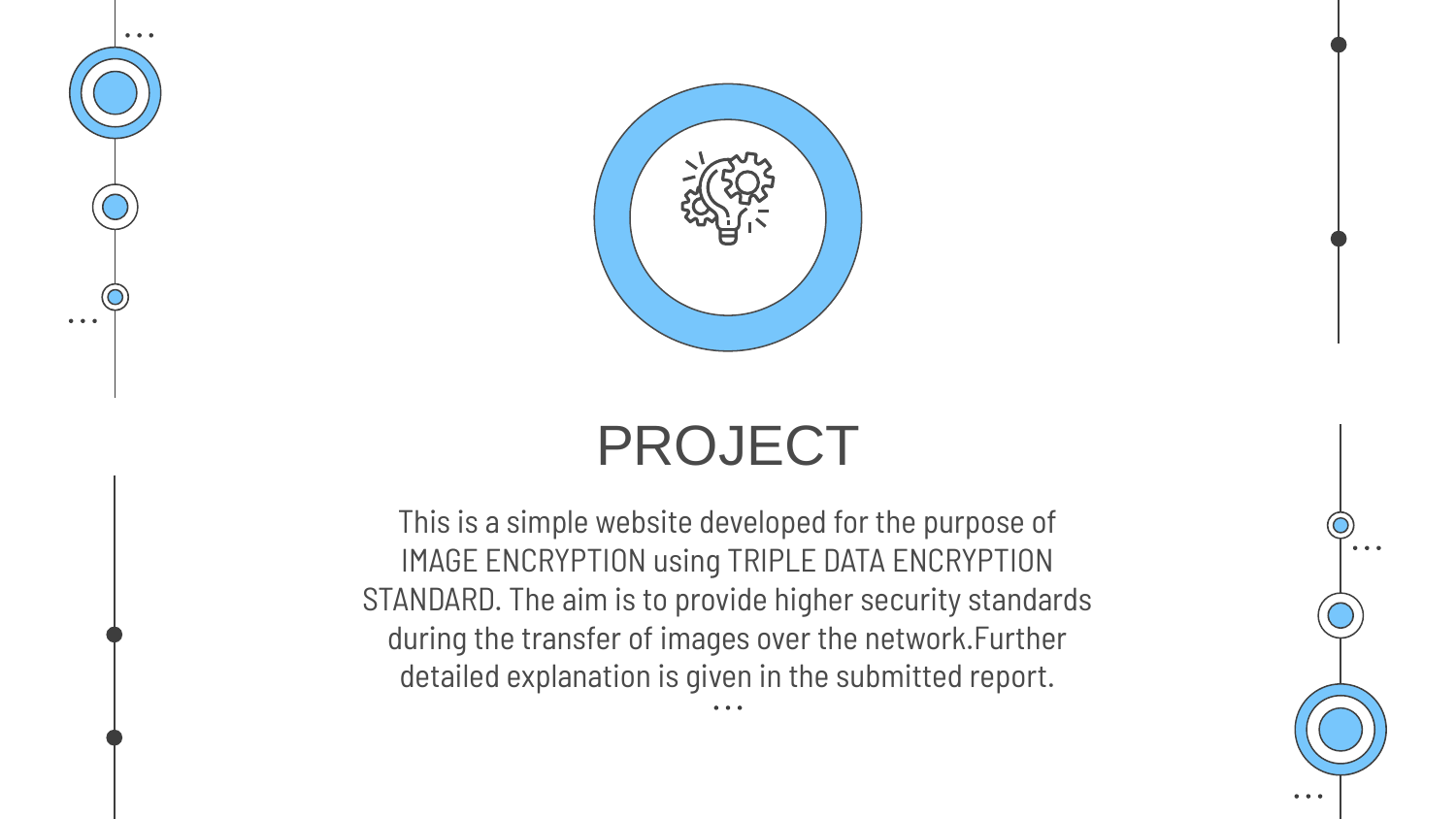

# PROJECT
This is a simple website developed for the purpose of IMAGE ENCRYPTION using TRIPLE DATA ENCRYPTION STANDARD. The aim is to provide higher security standards during the transfer of images over the network.Further detailed explanation is given in the submitted report.